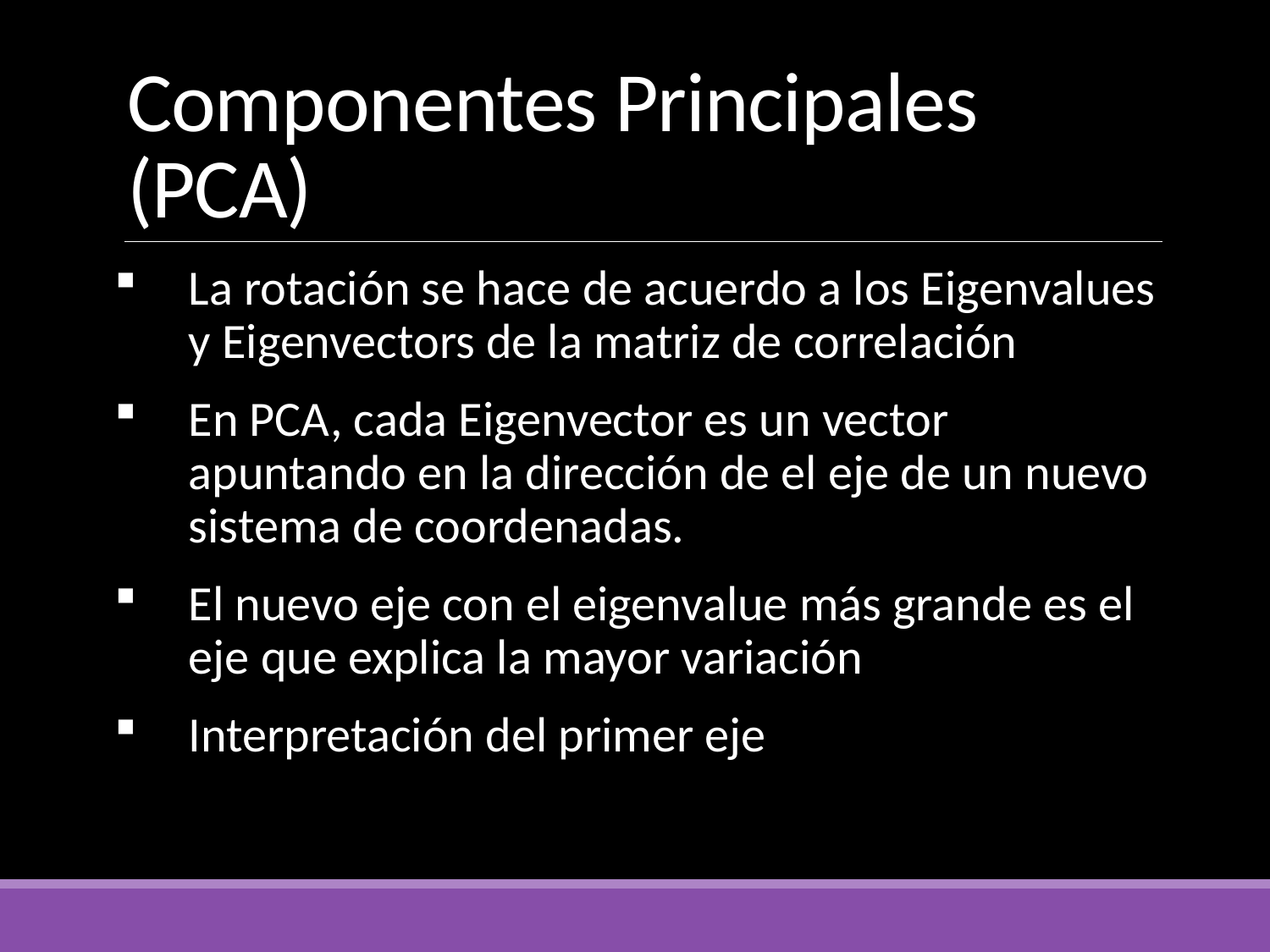

# Componentes Principales (PCA)
La rotación se hace de acuerdo a los Eigenvalues y Eigenvectors de la matriz de correlación
En PCA, cada Eigenvector es un vector apuntando en la dirección de el eje de un nuevo sistema de coordenadas.
El nuevo eje con el eigenvalue más grande es el eje que explica la mayor variación
Interpretación del primer eje